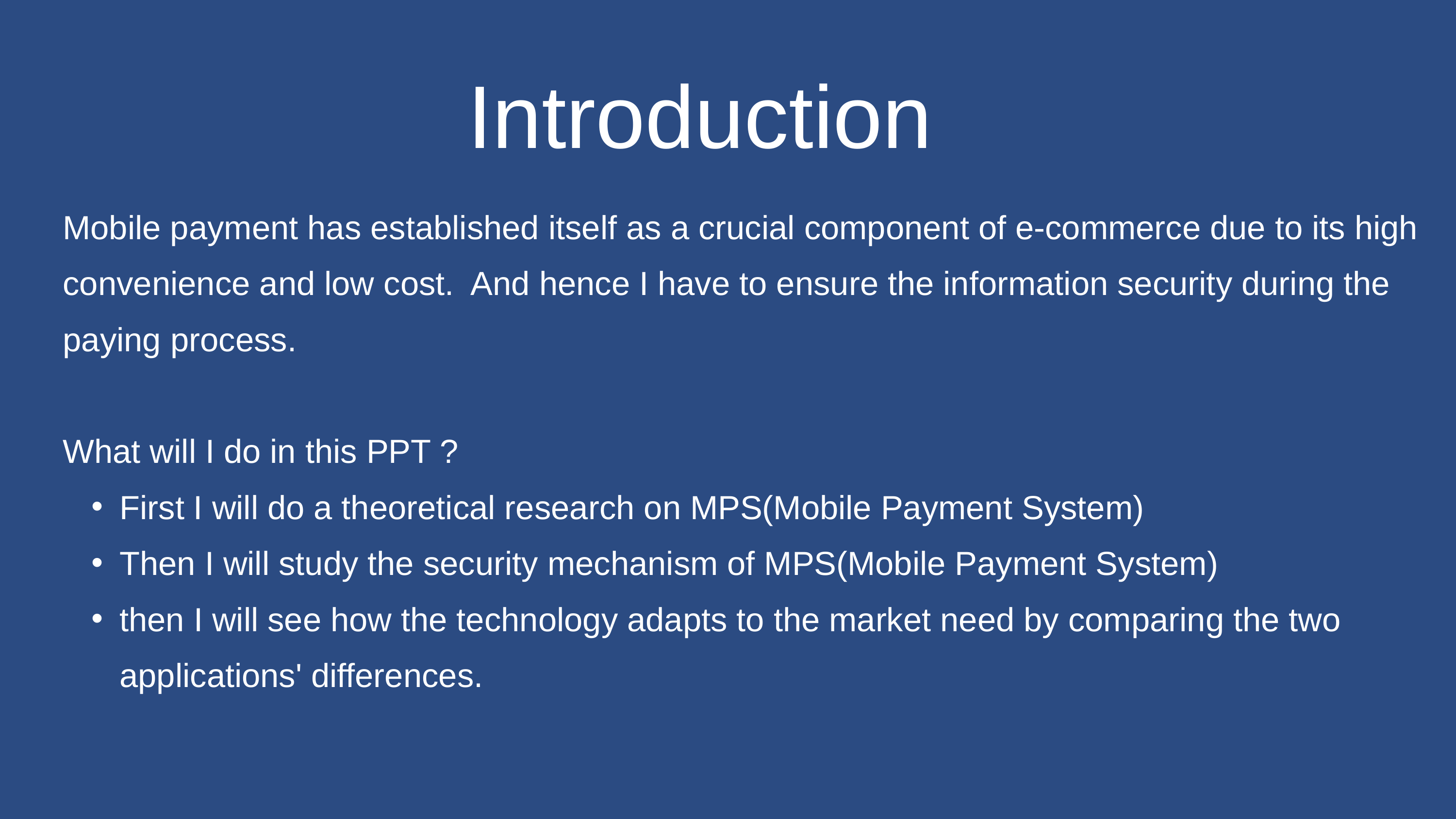

Introduction
Mobile payment has established itself as a crucial component of e-commerce due to its high convenience and low cost.  And hence I have to ensure the information security during the paying process.

What will I do in this PPT ?
First I will do a theoretical research on MPS(Mobile Payment System)
Then I will study the security mechanism of MPS(Mobile Payment System)
then I will see how the technology adapts to the market need by comparing the two applications' differences.